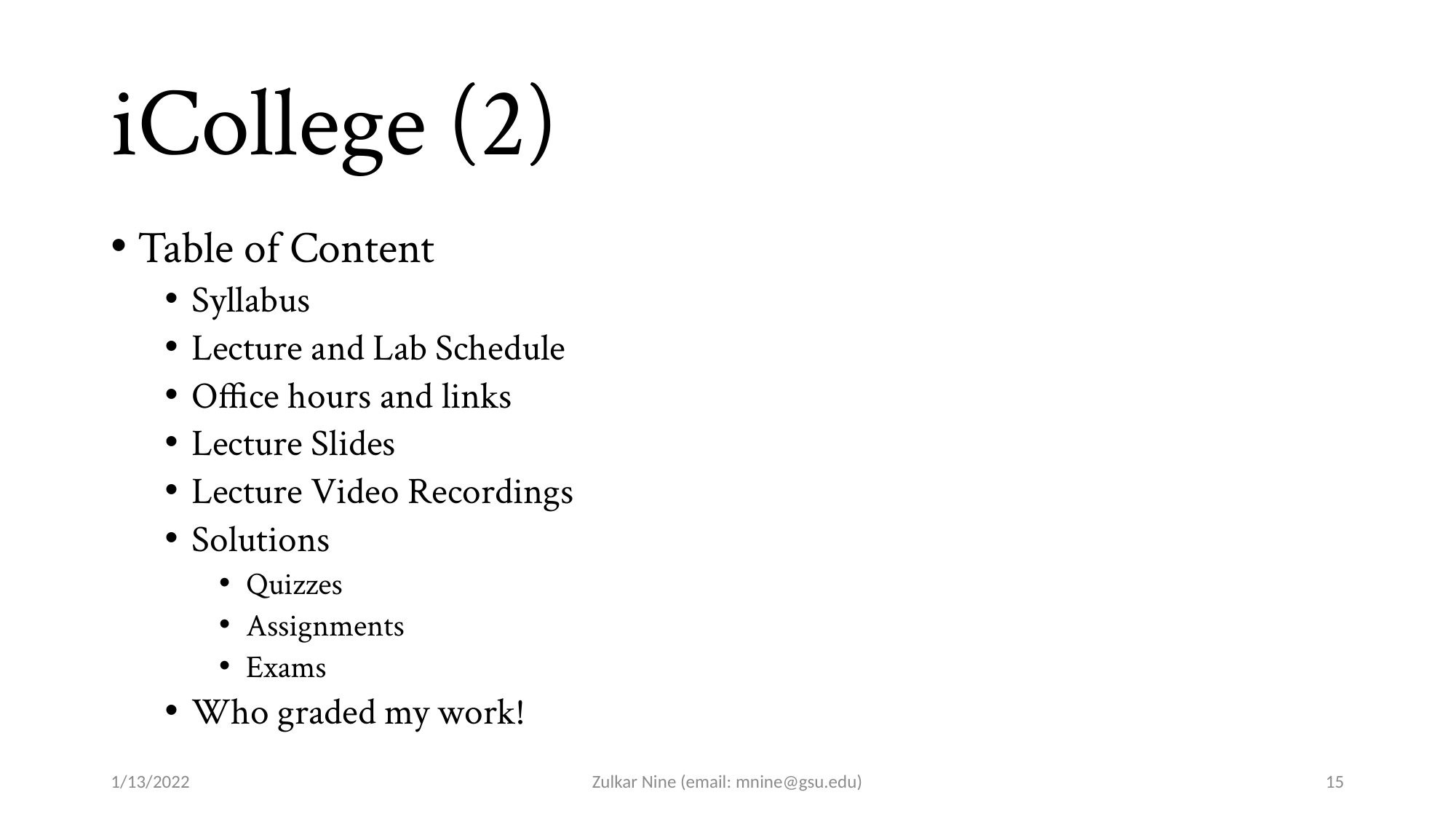

# iCollege (2)
Table of Content
Syllabus
Lecture and Lab Schedule
Office hours and links
Lecture Slides
Lecture Video Recordings
Solutions
Quizzes
Assignments
Exams
Who graded my work!

1/13/2022
Zulkar Nine (email: mnine@gsu.edu)
15